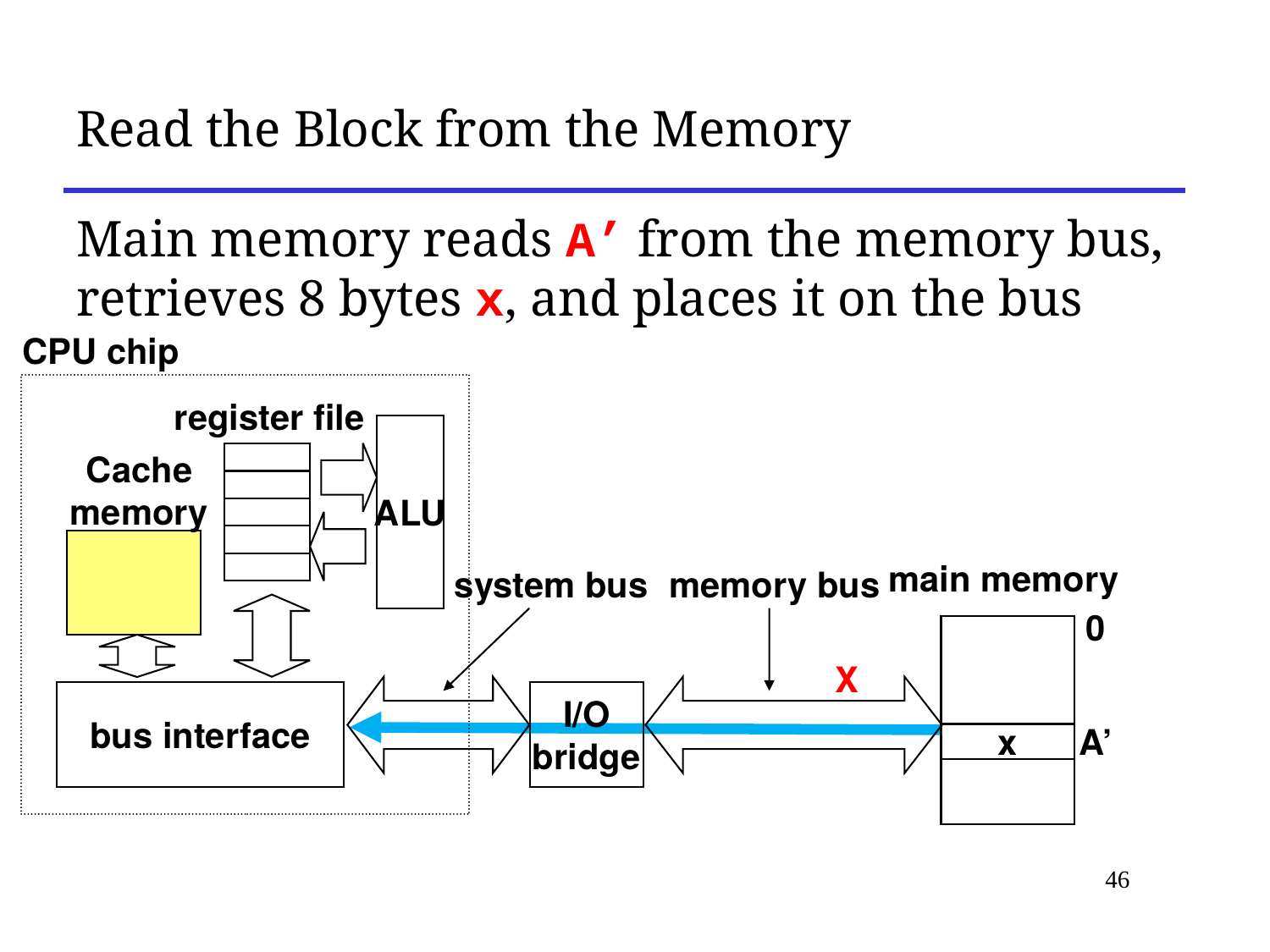

# Read the Block from the Memory
Main memory reads A’ from the memory bus, retrieves 8 bytes x, and places it on the bus
CPU chip

register file
ALU
Cache
memory

main memory

system bus
memory bus

0

X

bus interface
I/O
bridge
A’
x

46